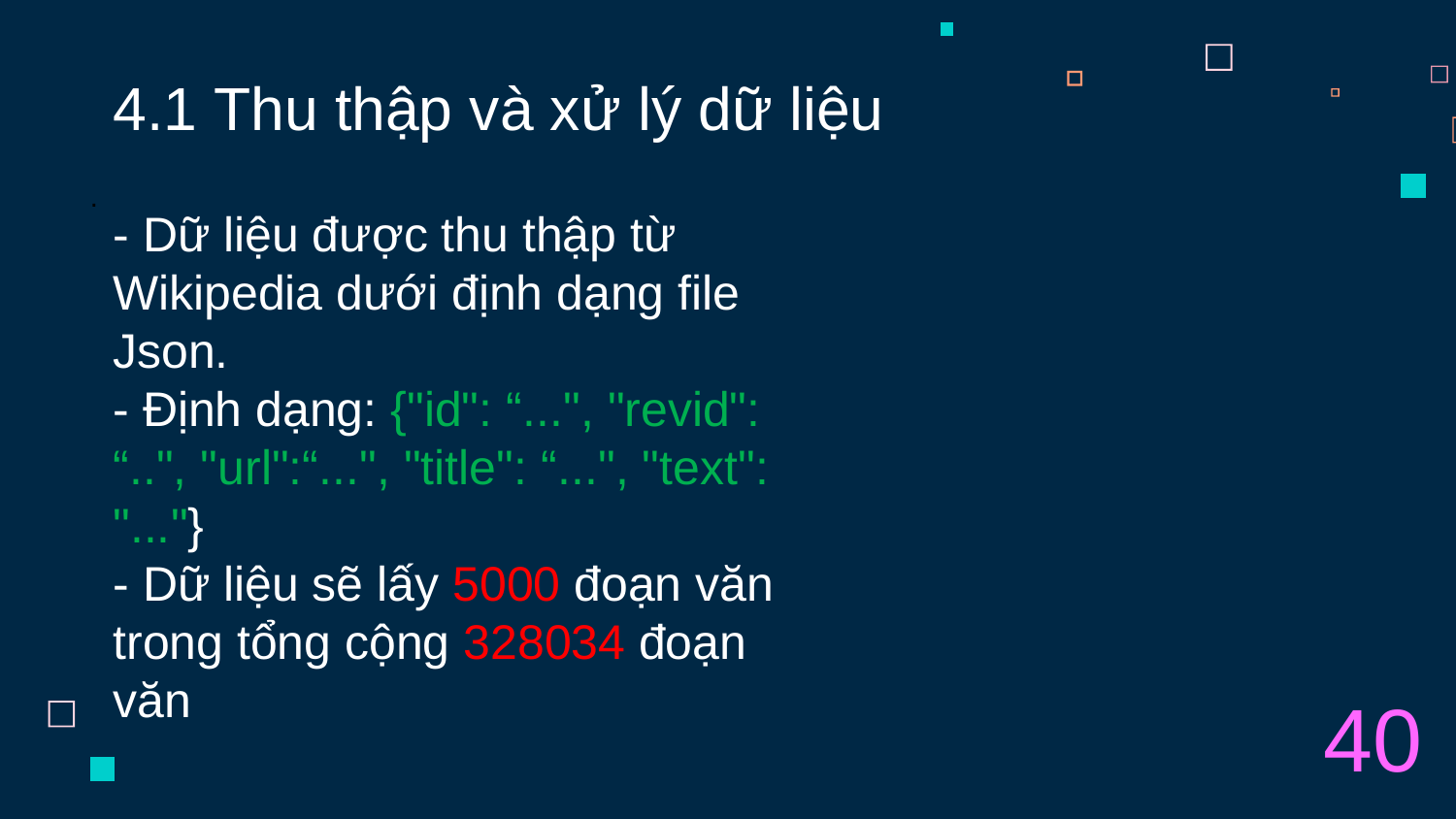

# 4.1 Thu thập và xử lý dữ liệu
.
- Dữ liệu được thu thập từ Wikipedia dưới định dạng file Json.
- Định dạng: {"id": “...", "revid": “..", "url":“...", "title": “...", "text": "..."}
- Dữ liệu sẽ lấy 5000 đoạn văn trong tổng cộng 328034 đoạn văn

40